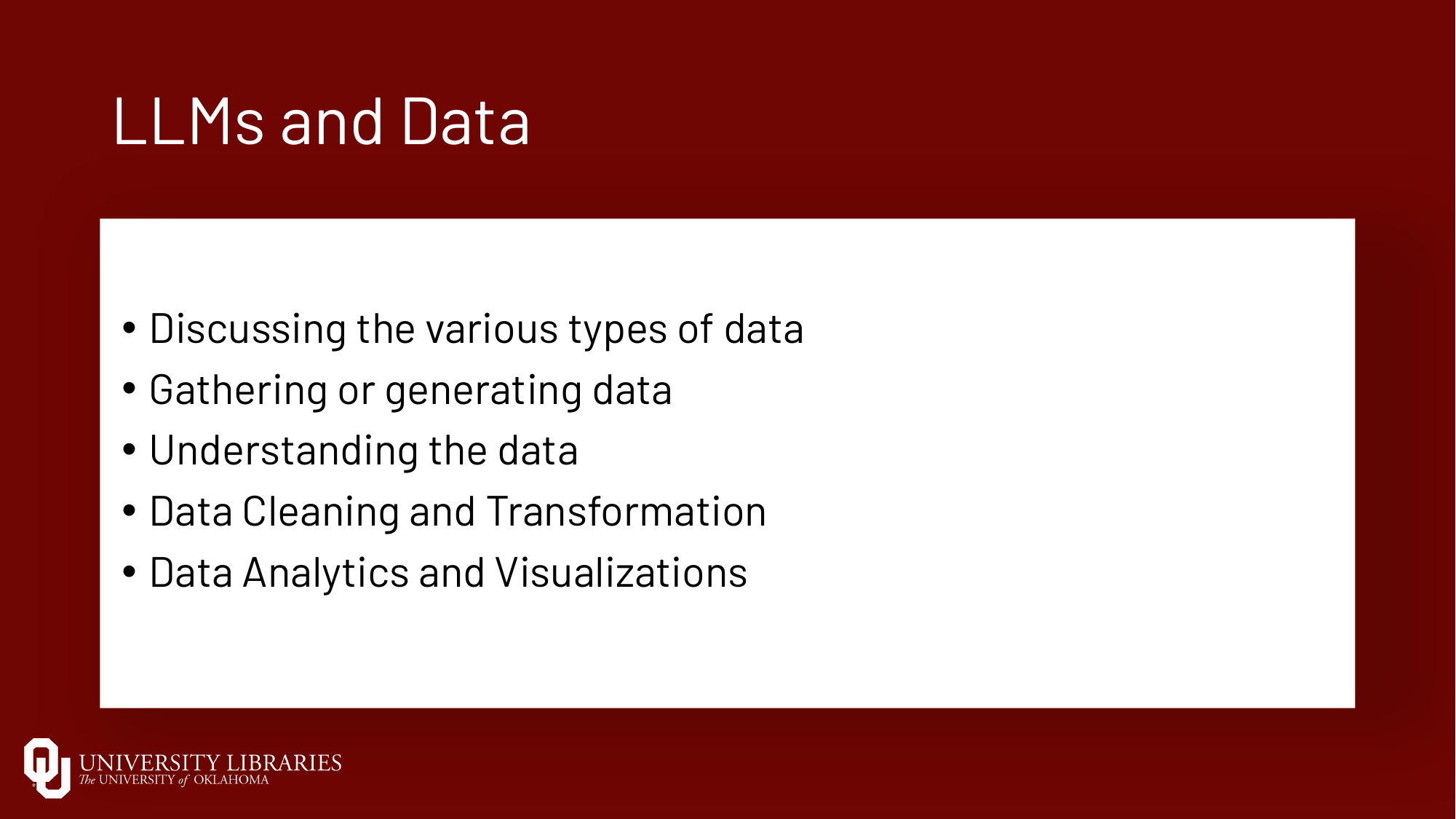

# LLMs and Data

Discussing the various types of data
Gathering or generating data
Understanding the data
Data Cleaning and Transformation
Data Analytics and Visualizations